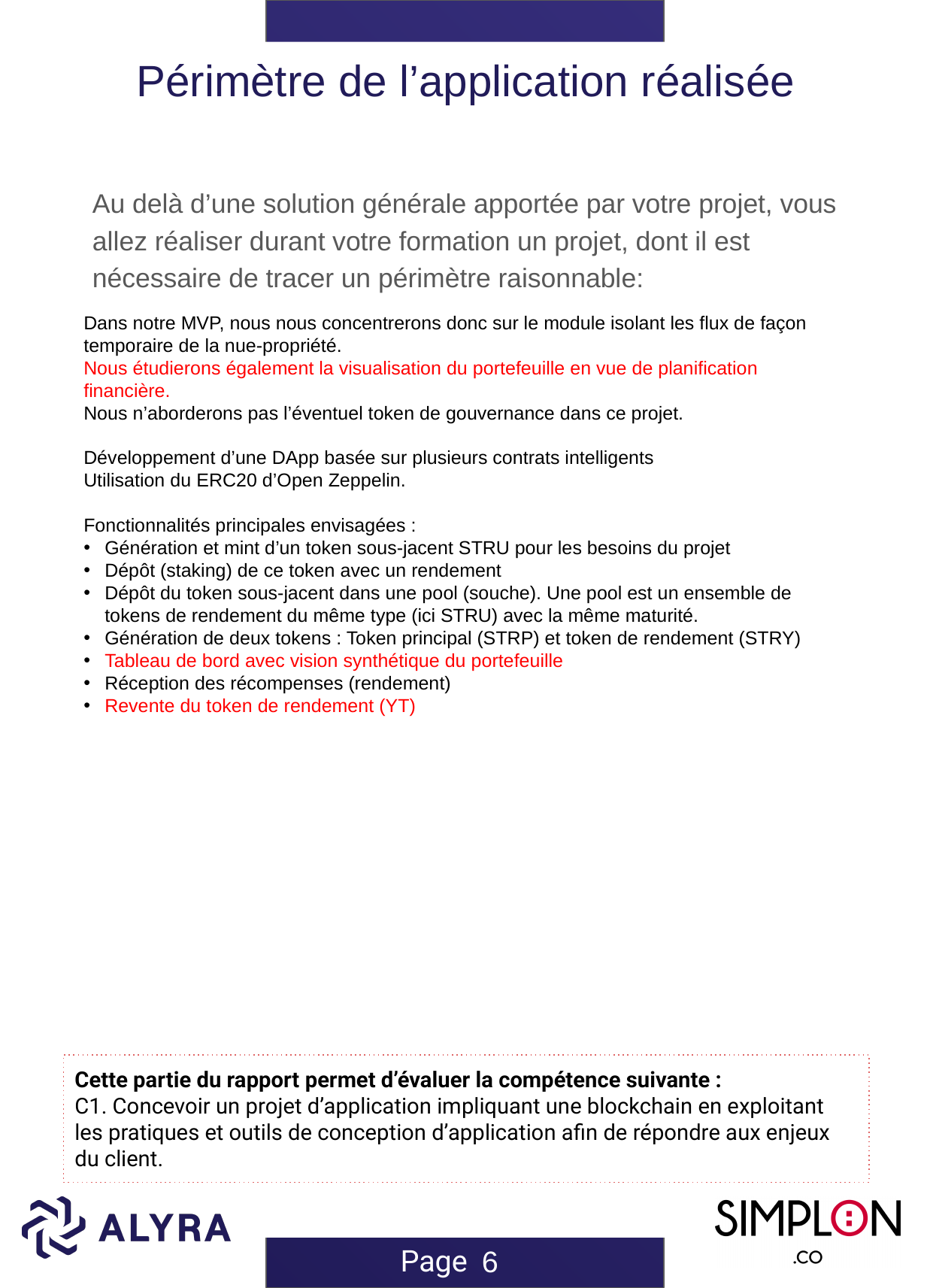

# Périmètre de l’application réalisée
Au delà d’une solution générale apportée par votre projet, vous allez réaliser durant votre formation un projet, dont il est nécessaire de tracer un périmètre raisonnable:
Dans notre MVP, nous nous concentrerons donc sur le module isolant les flux de façon temporaire de la nue-propriété.
Nous étudierons également la visualisation du portefeuille en vue de planification financière.
Nous n’aborderons pas l’éventuel token de gouvernance dans ce projet.

Développement d’une DApp basée sur plusieurs contrats intelligents
Utilisation du ERC20 d’Open Zeppelin.
Fonctionnalités principales envisagées :
Génération et mint d’un token sous-jacent STRU pour les besoins du projet
Dépôt (staking) de ce token avec un rendement
Dépôt du token sous-jacent dans une pool (souche). Une pool est un ensemble de tokens de rendement du même type (ici STRU) avec la même maturité.
Génération de deux tokens : Token principal (STRP) et token de rendement (STRY)
Tableau de bord avec vision synthétique du portefeuille
Réception des récompenses (rendement)
Revente du token de rendement (YT)
Cette partie du rapport permet d’évaluer la compétence suivante :
C1. Concevoir un projet d’application impliquant une blockchain en exploitant
les pratiques et outils de conception d’application afin de répondre aux enjeux du client.
6